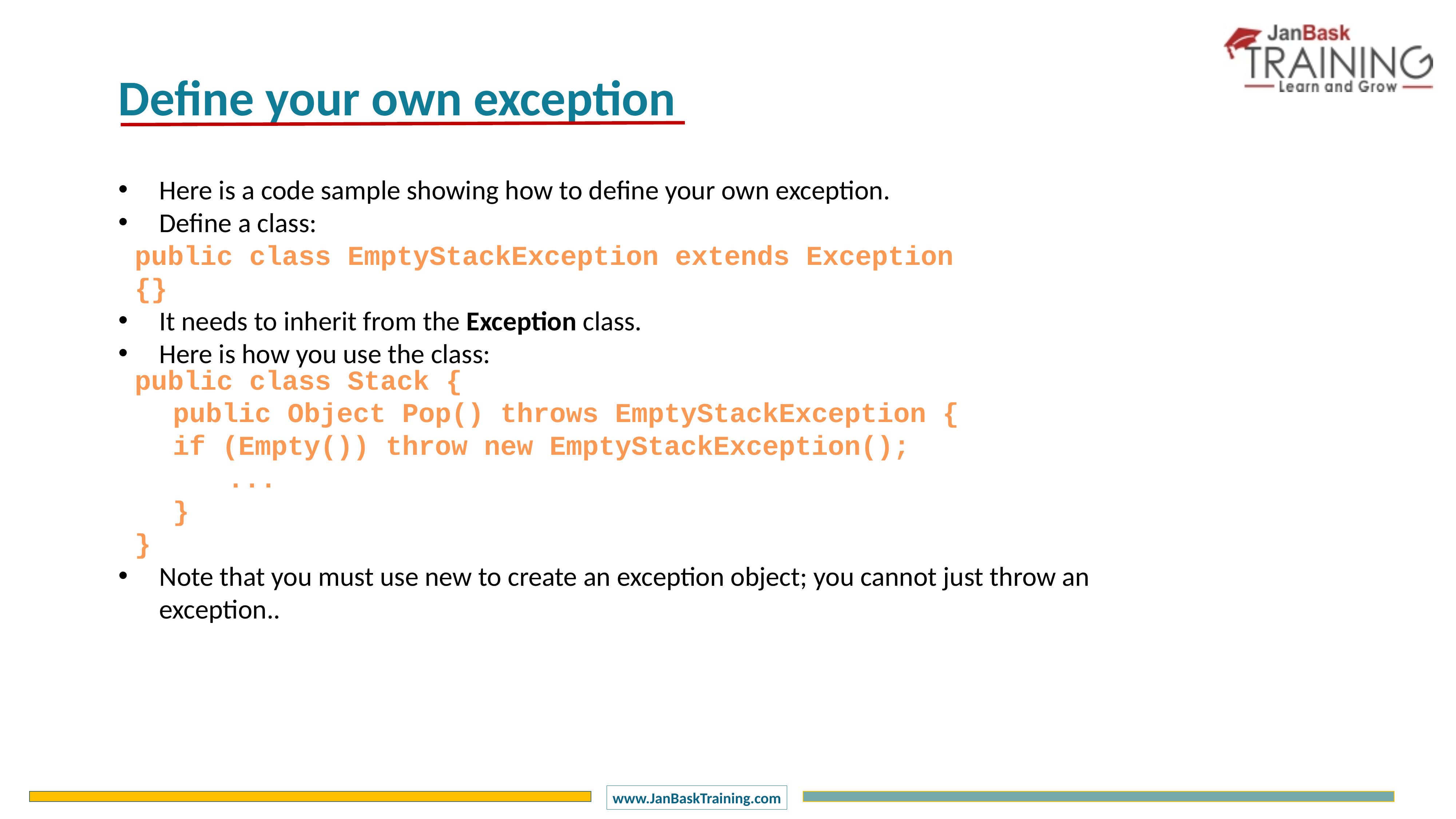

Define your own exception
Here is a code sample showing how to define your own exception.
Define a class:
 public class EmptyStackException extends Exception
 {}
It needs to inherit from the Exception class.
Here is how you use the class:
 public class Stack {
	public Object Pop() throws EmptyStackException {
	if (Empty()) throw new EmptyStackException();
		...
	}
 }
Note that you must use new to create an exception object; you cannot just throw an exception..